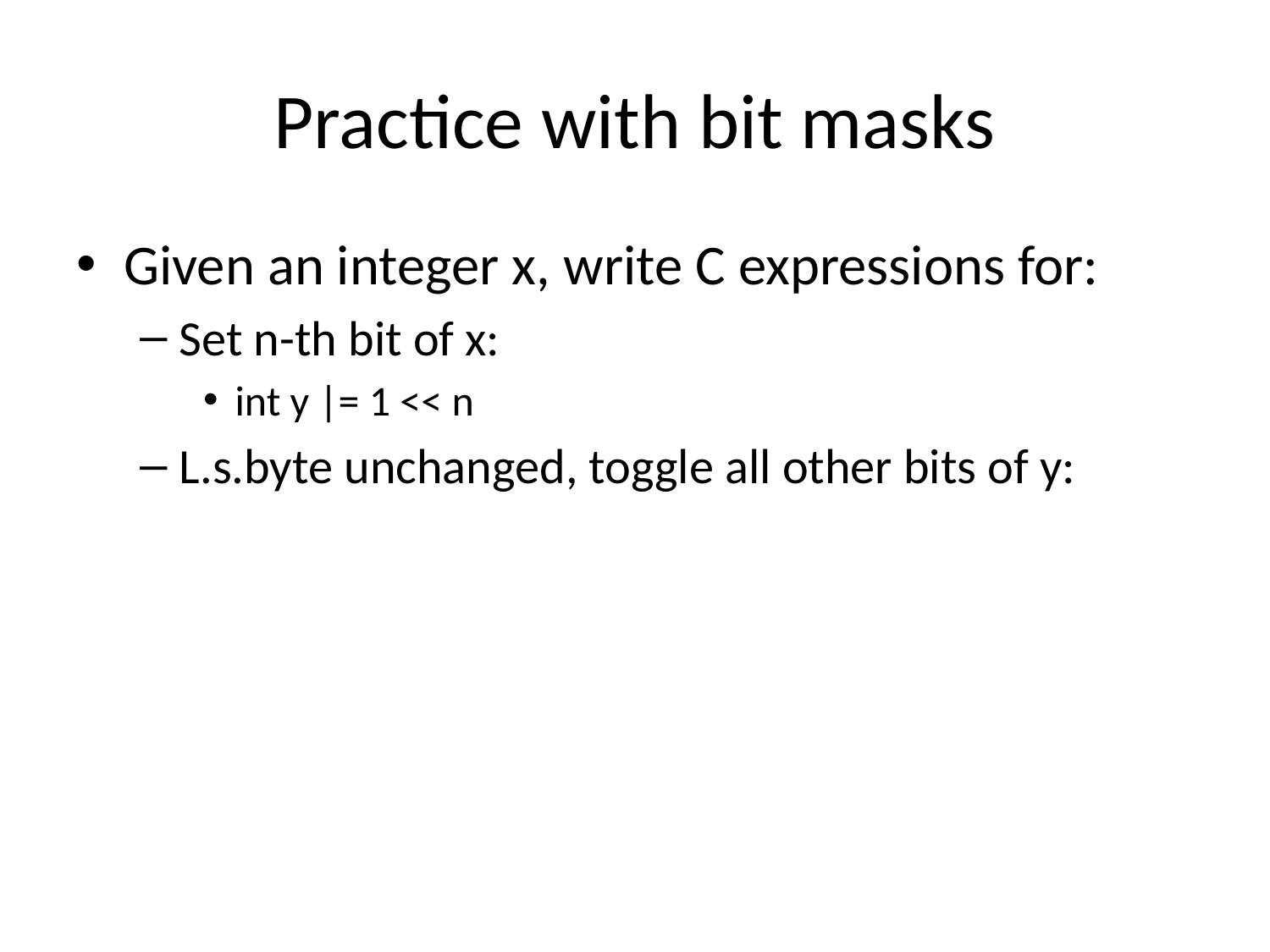

# Practice with bit masks
Given an integer x, write C expressions for:
Set n-th bit of x:
int y |= 1 << n
L.s.byte unchanged, toggle all other bits of y: